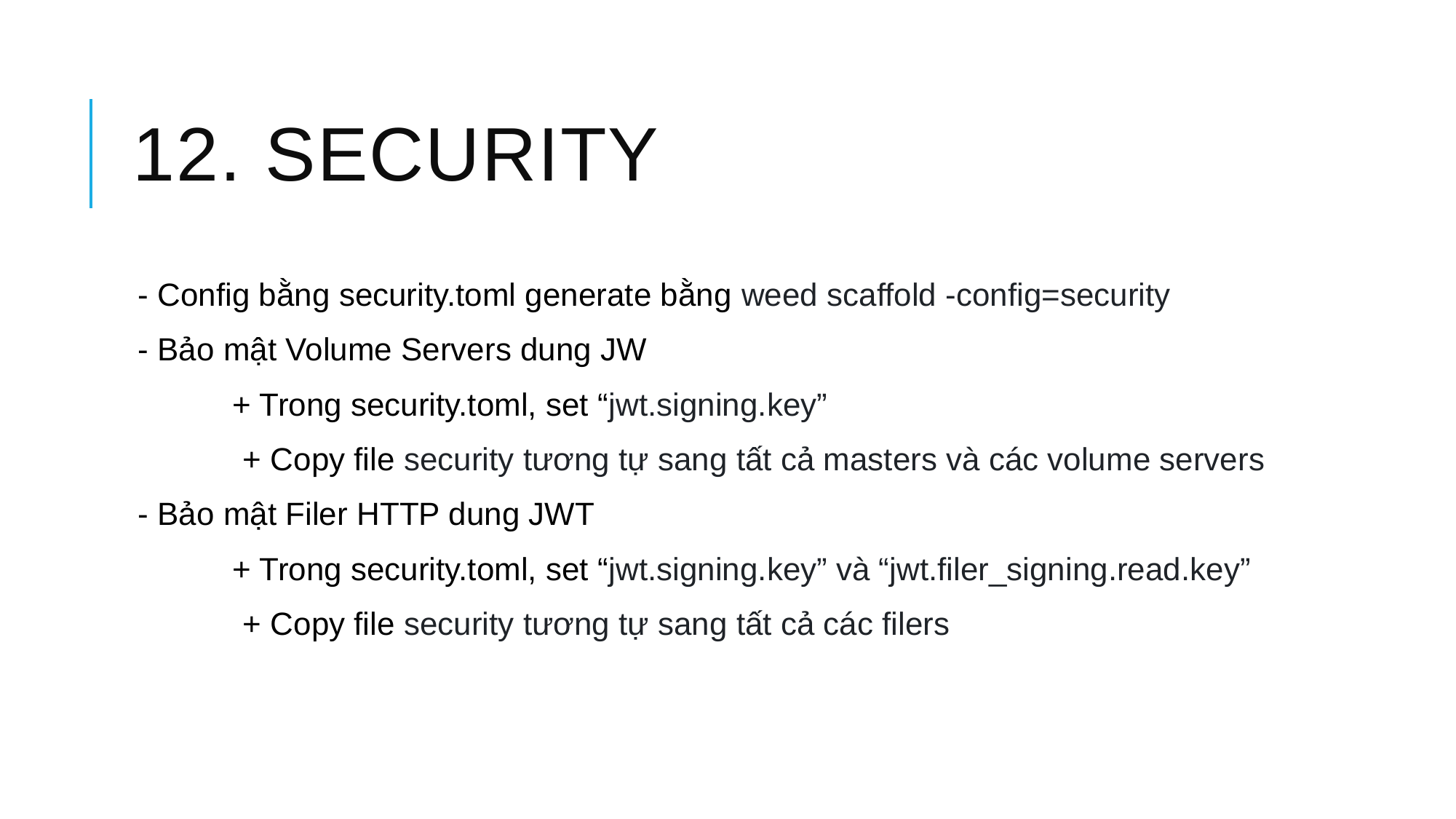

# 12. Security
- Config bằng security.toml generate bằng weed scaffold -config=security
- Bảo mật Volume Servers dung JW
	+ Trong security.toml, set “jwt.signing.key”
      	+ Copy file security tương tự sang tất cả masters và các volume servers
- Bảo mật Filer HTTP dung JWT
      	+ Trong security.toml, set “jwt.signing.key” và “jwt.filer_signing.read.key”
      	+ Copy file security tương tự sang tất cả các filers